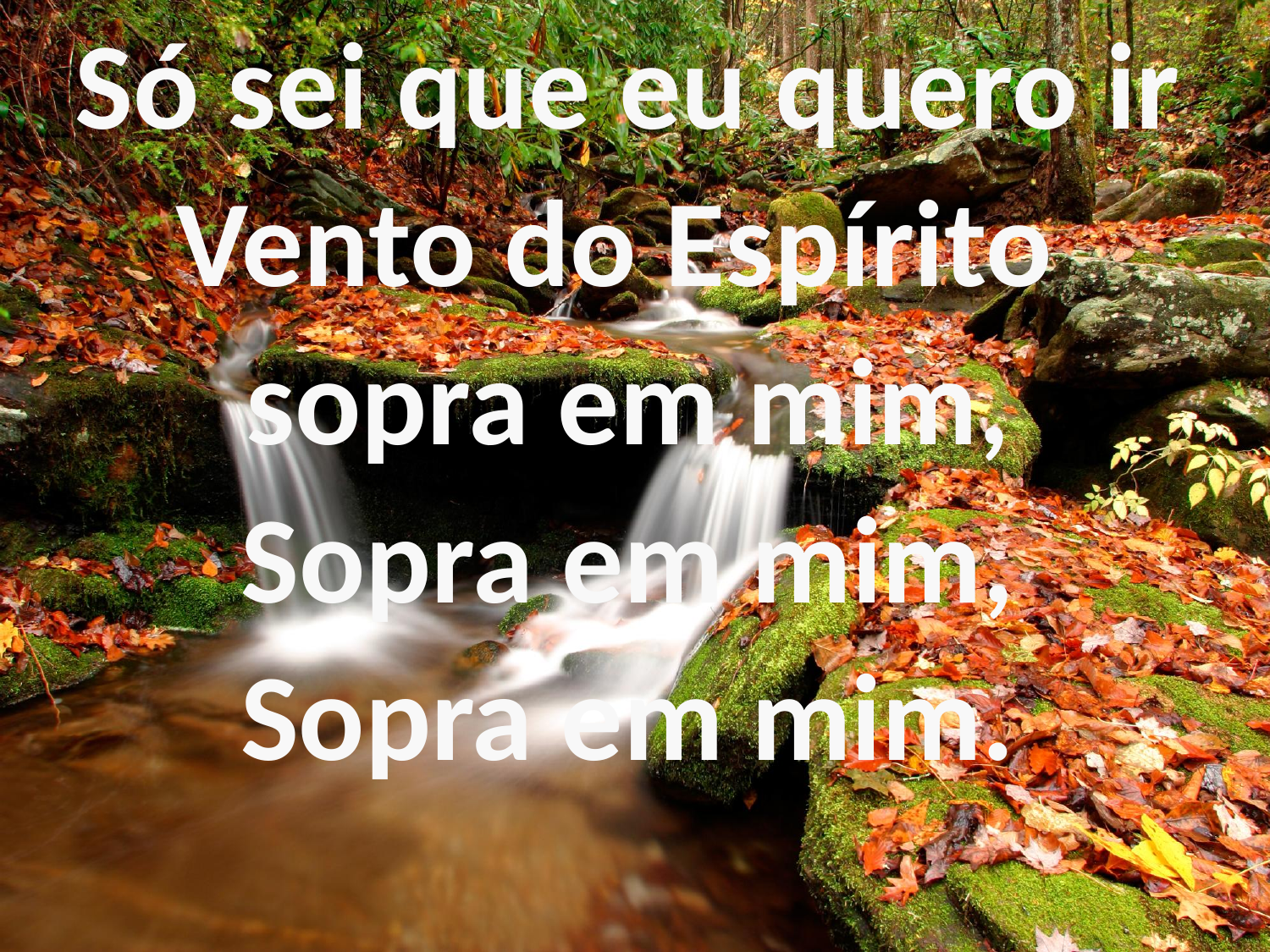

Só sei que eu quero ir
Vento do Espírito
sopra em mim,
Sopra em mim,
Sopra em mim.